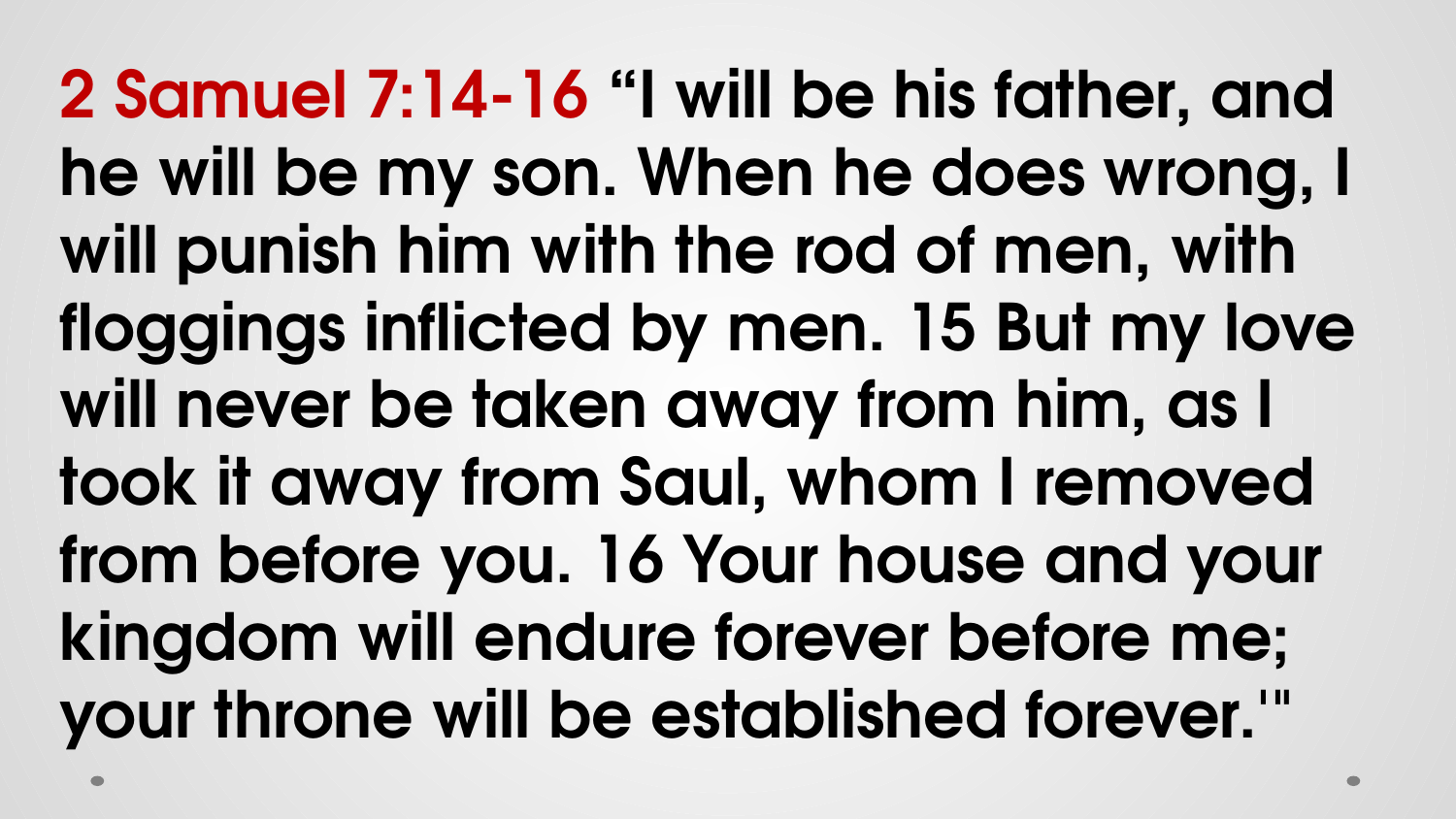

2 Samuel 7:14-16 “I will be his father, and he will be my son. When he does wrong, I will punish him with the rod of men, with floggings inflicted by men. 15 But my love will never be taken away from him, as I took it away from Saul, whom I removed from before you. 16 Your house and your kingdom will endure forever before me; your throne will be established forever.'"